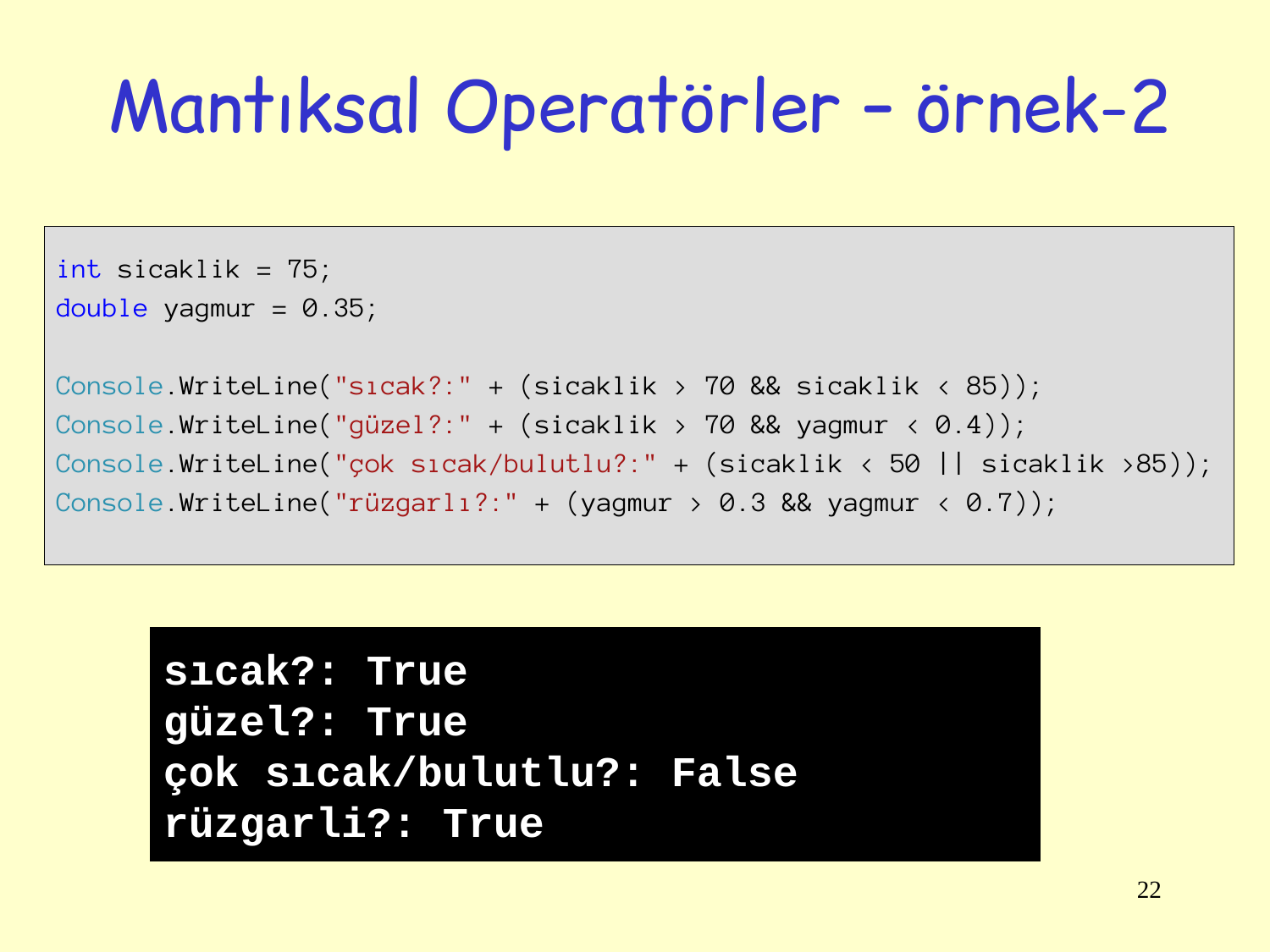

# Mantıksal Operatörler – örnek-2
int sicaklik = 75;
double yagmur = 0.35;

Console.WriteLine("sıcak?:" + (sicaklik > 70 && sicaklik < 85));
Console.WriteLine("güzel?:" + (sicaklik > 70 && yagmur < 0.4));
Console.WriteLine("çok sıcak/bulutlu?:" + (sicaklik < 50 || sicaklik >85));
Console.WriteLine("rüzgarlı?:" + (yagmur > 0.3 && yagmur < 0.7));

sıcak?: True
güzel?: True
çok sıcak/bulutlu?: False
rüzgarli?: True
22